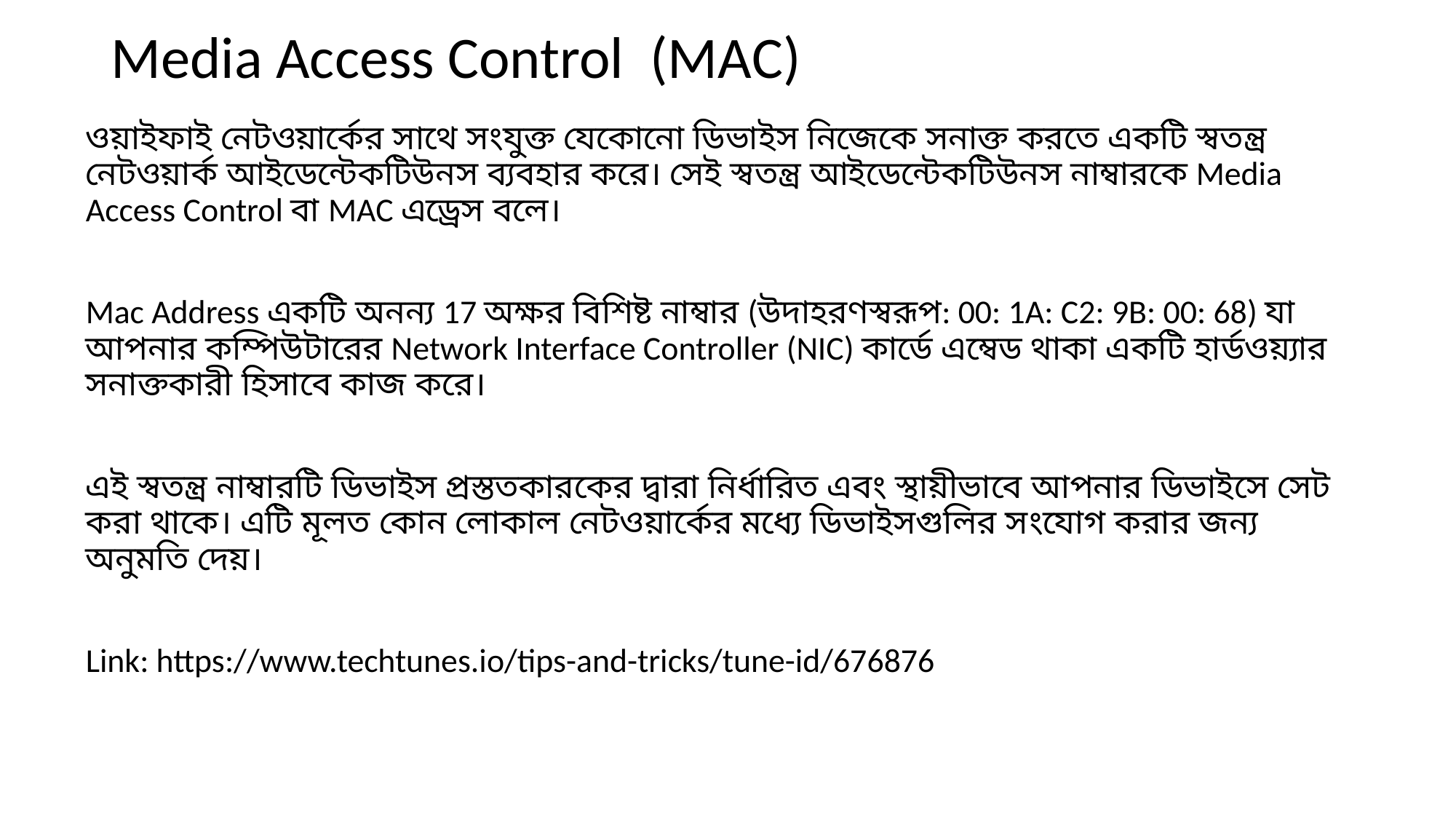

# Media Access Control  (MAC)
ওয়াইফাই নেটওয়ার্কের সাথে সংযুক্ত যেকোনো ডিভাইস নিজেকে সনাক্ত করতে একটি স্বতন্ত্র নেটওয়ার্ক আইডেন্টেকটিউনস ব্যবহার করে। সেই স্বতন্ত্র আইডেন্টেকটিউনস নাম্বারকে Media Access Control বা MAC এড্রেস বলে।

Mac Address একটি অনন্য 17 অক্ষর বিশিষ্ট নাম্বার (উদাহরণস্বরূপ: 00: 1A: C2: 9B: 00: 68) যা আপনার কম্পিউটারের Network Interface Controller (NIC) কার্ডে এম্বেড থাকা একটি হার্ডওয়্যার সনাক্তকারী হিসাবে কাজ করে।

এই স্বতন্ত্র নাম্বারটি ডিভাইস প্রস্ততকারকের দ্বারা নির্ধারিত এবং স্থায়ীভাবে আপনার ডিভাইসে সেট করা থাকে। এটি মূলত কোন লোকাল নেটওয়ার্কের মধ্যে ডিভাইসগুলির সংযোগ করার জন্য অনুমতি দেয়।

Link: https://www.techtunes.io/tips-and-tricks/tune-id/676876